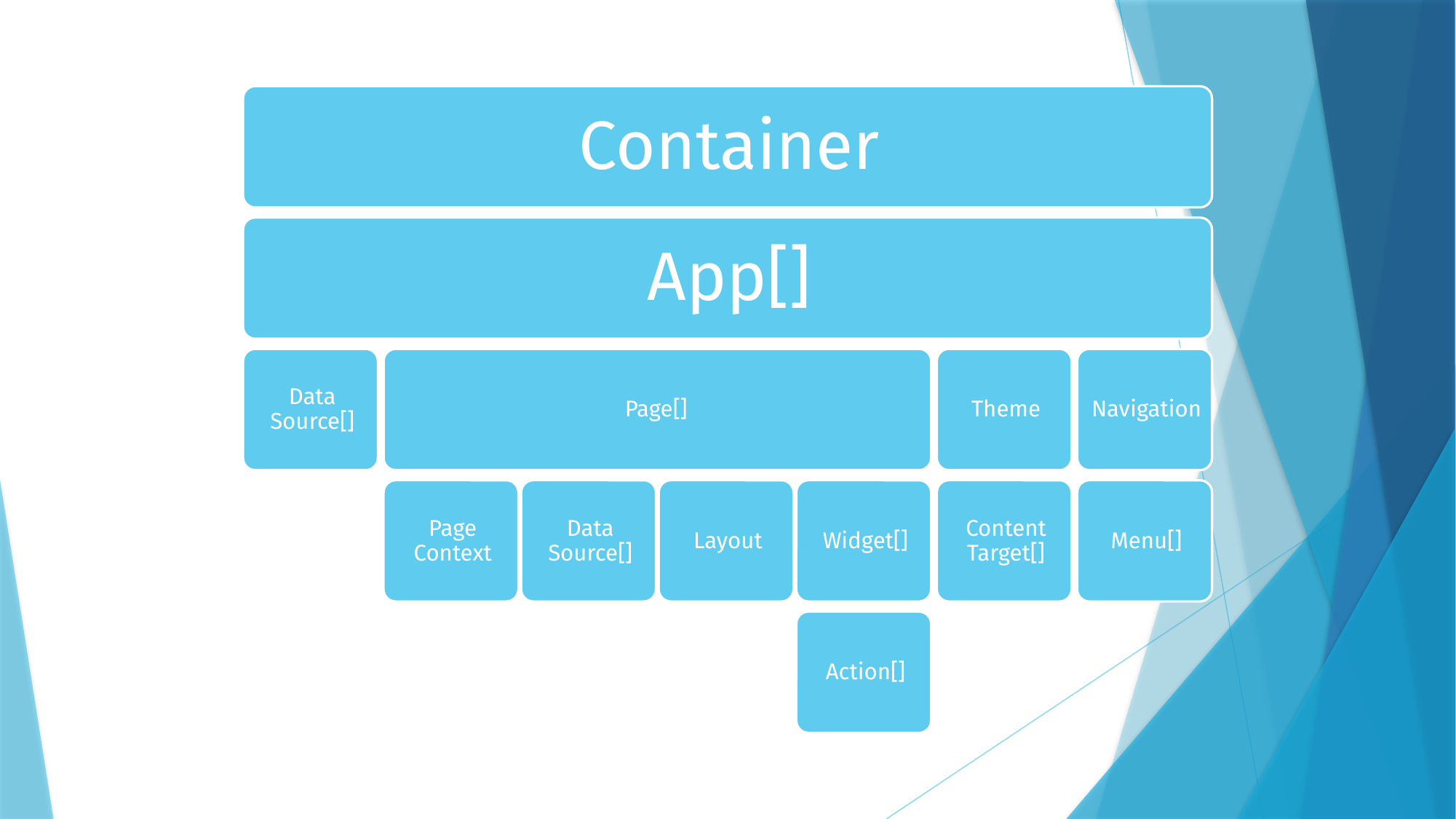

Container
App[]
Data Source[]
Page[]
Page Context
Data Source[]
Layout
Widget[]
Action[]
Theme
Content Target[]
Navigation
Menu[]